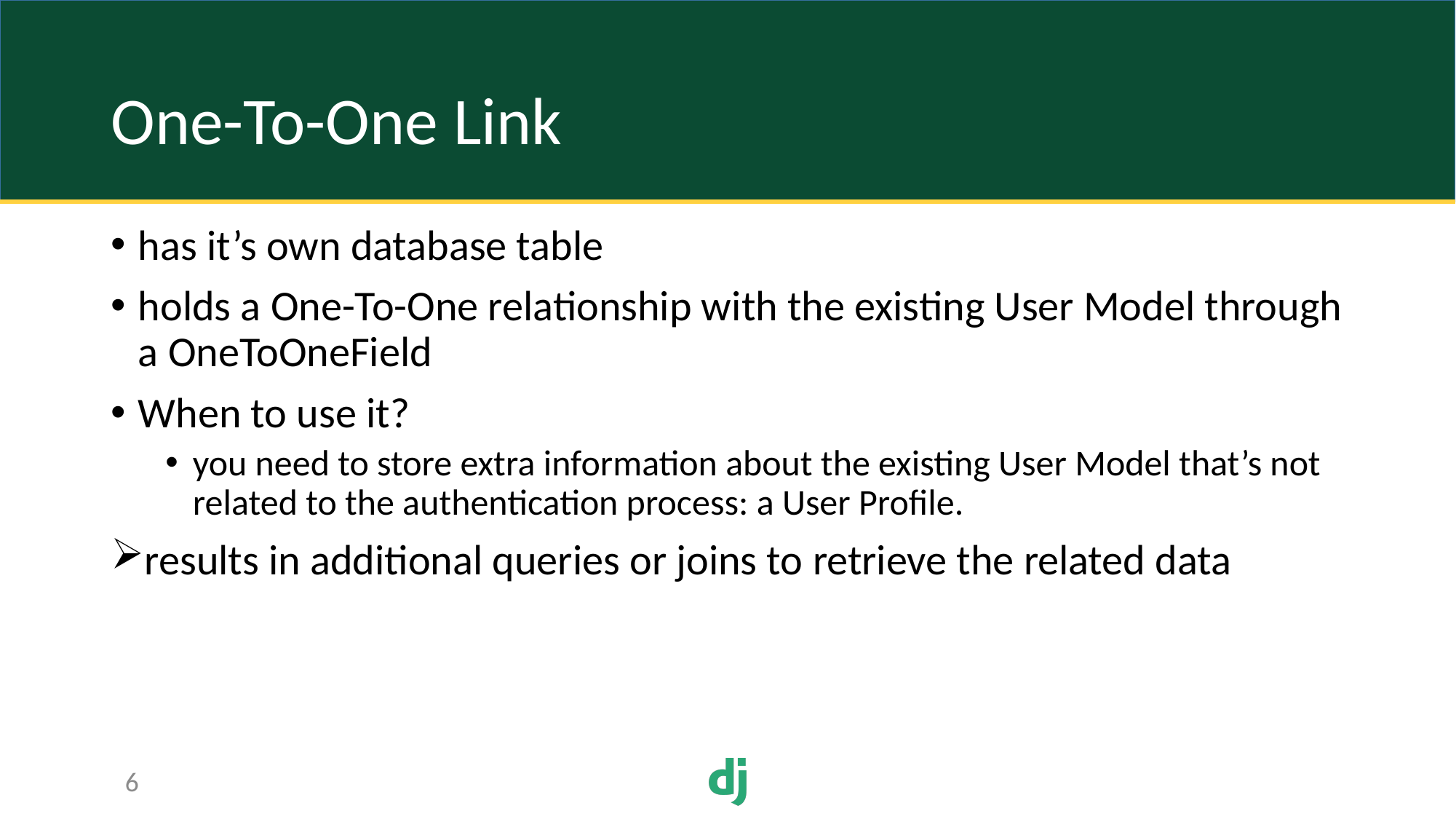

# One-To-One Link
has it’s own database table
holds a One-To-One relationship with the existing User Model through a OneToOneField
When to use it?
you need to store extra information about the existing User Model that’s not related to the authentication process: a User Profile.
results in additional queries or joins to retrieve the related data
6